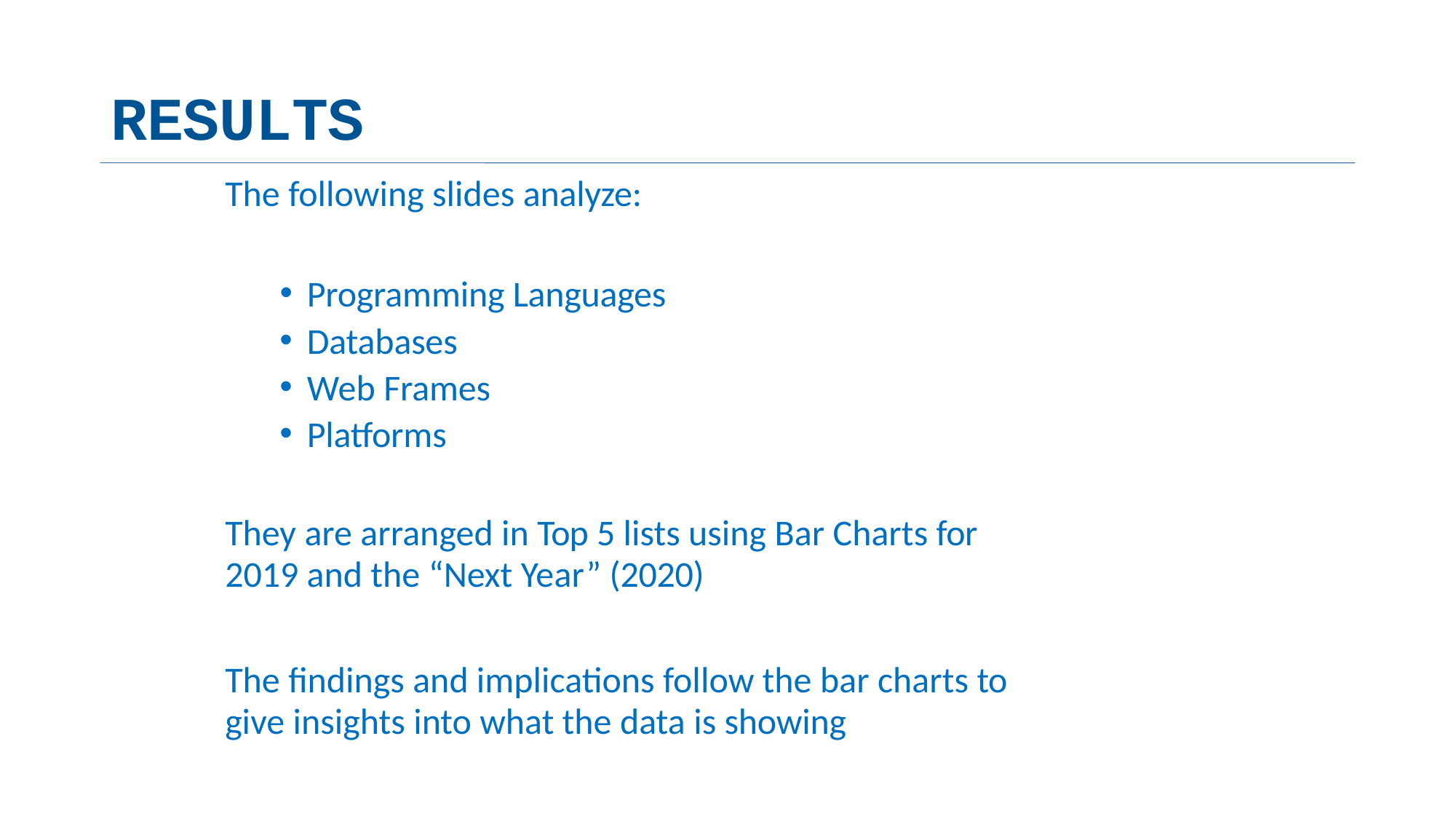

# RESULTS
The following slides analyze:

Programming Languages
Databases
Web Frames
Platforms

They are arranged in Top 5 lists using Bar Charts for
2019 and the “Next Year” (2020)

The findings and implications follow the bar charts to
give insights into what the data is showing